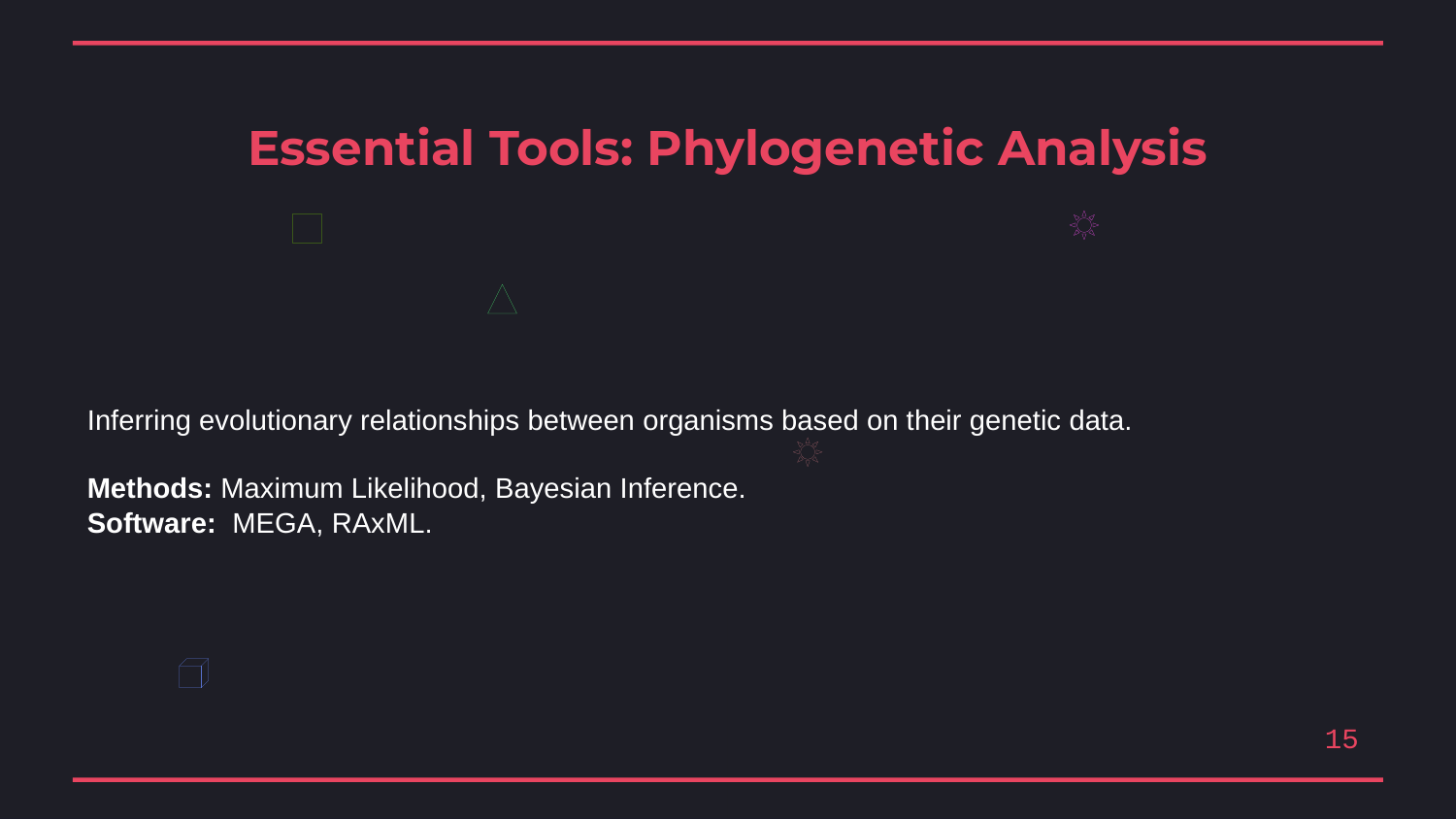

Essential Tools: Phylogenetic Analysis

Inferring evolutionary relationships between organisms based on their genetic data.

Methods: Maximum Likelihood, Bayesian Inference.
Software:  MEGA, RAxML.

15